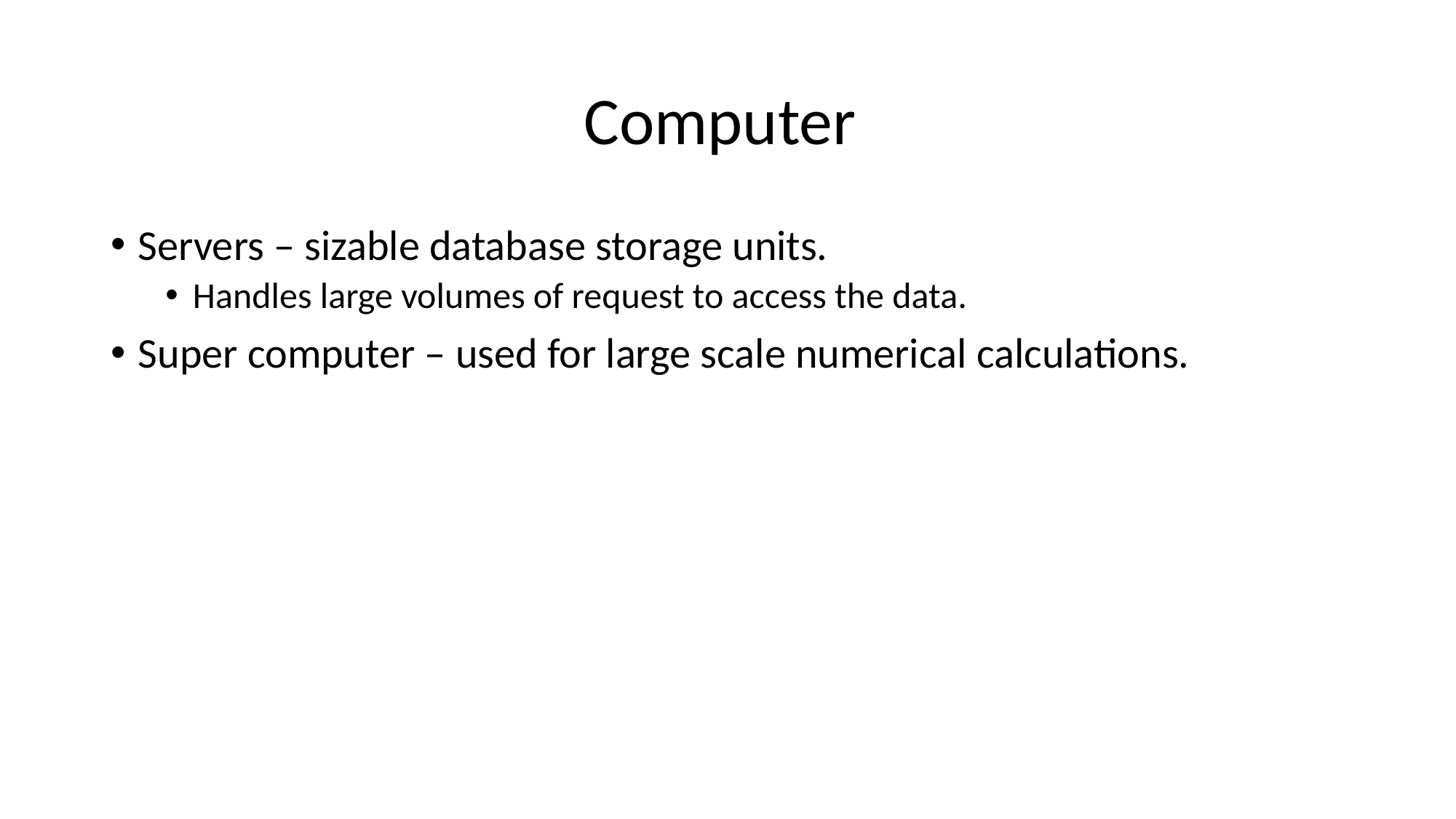

# Computer
Servers – sizable database storage units.
Handles large volumes of request to access the data.
Super computer – used for large scale numerical calculations.